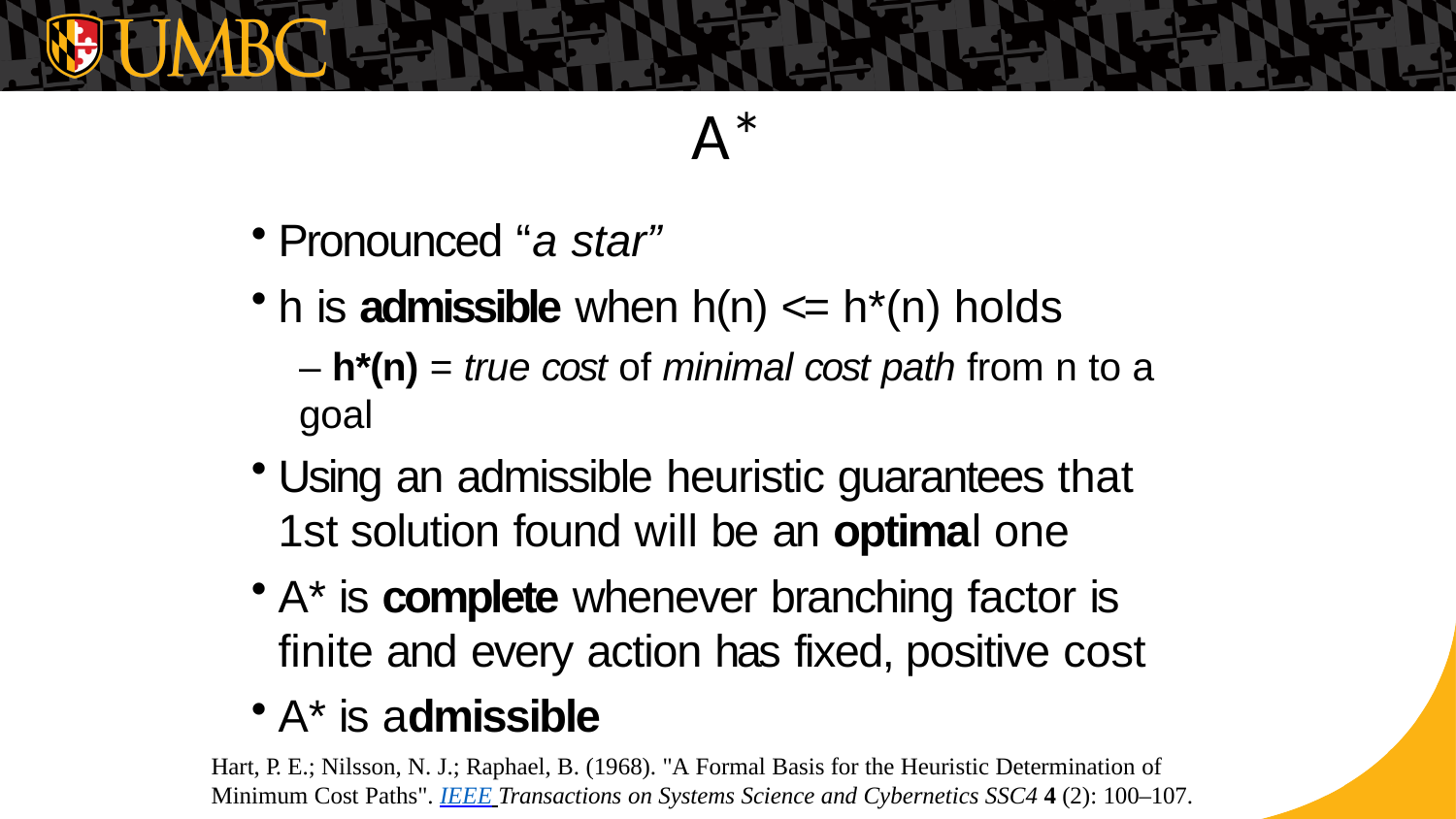

# A*
Pronounced “a star”
h is admissible when h(n) <= h*(n) holds
– h*(n) = true cost of minimal cost path from n to a goal
Using an admissible heuristic guarantees that 1st solution found will be an optimal one
A* is complete whenever branching factor is finite and every action has fixed, positive cost
A* is admissible
Hart, P. E.; Nilsson, N. J.; Raphael, B. (1968). "A Formal Basis for the Heuristic Determination of Minimum Cost Paths". IEEE Transactions on Systems Science and Cybernetics SSC4 4 (2): 100–107.